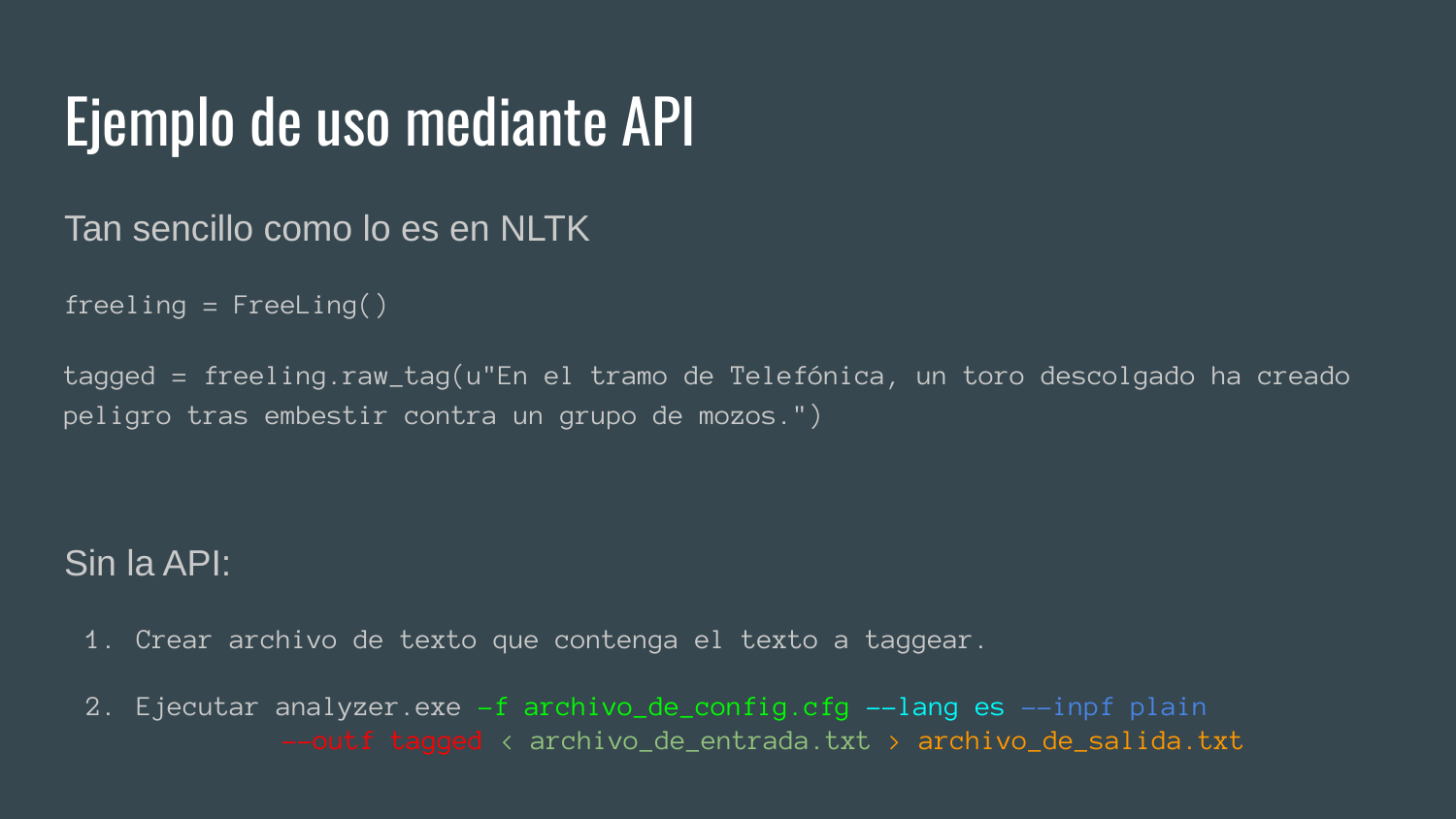

# Ejemplo de uso mediante API
Tan sencillo como lo es en NLTK
freeling = FreeLing()
tagged = freeling.raw_tag(u"En el tramo de Telefónica, un toro descolgado ha creado peligro tras embestir contra un grupo de mozos.")

Sin la API:
Crear archivo de texto que contenga el texto a taggear.
Ejecutar analyzer.exe -f archivo_de_config.cfg --lang es --inpf plain
--outf tagged < archivo_de_entrada.txt > archivo_de_salida.txt